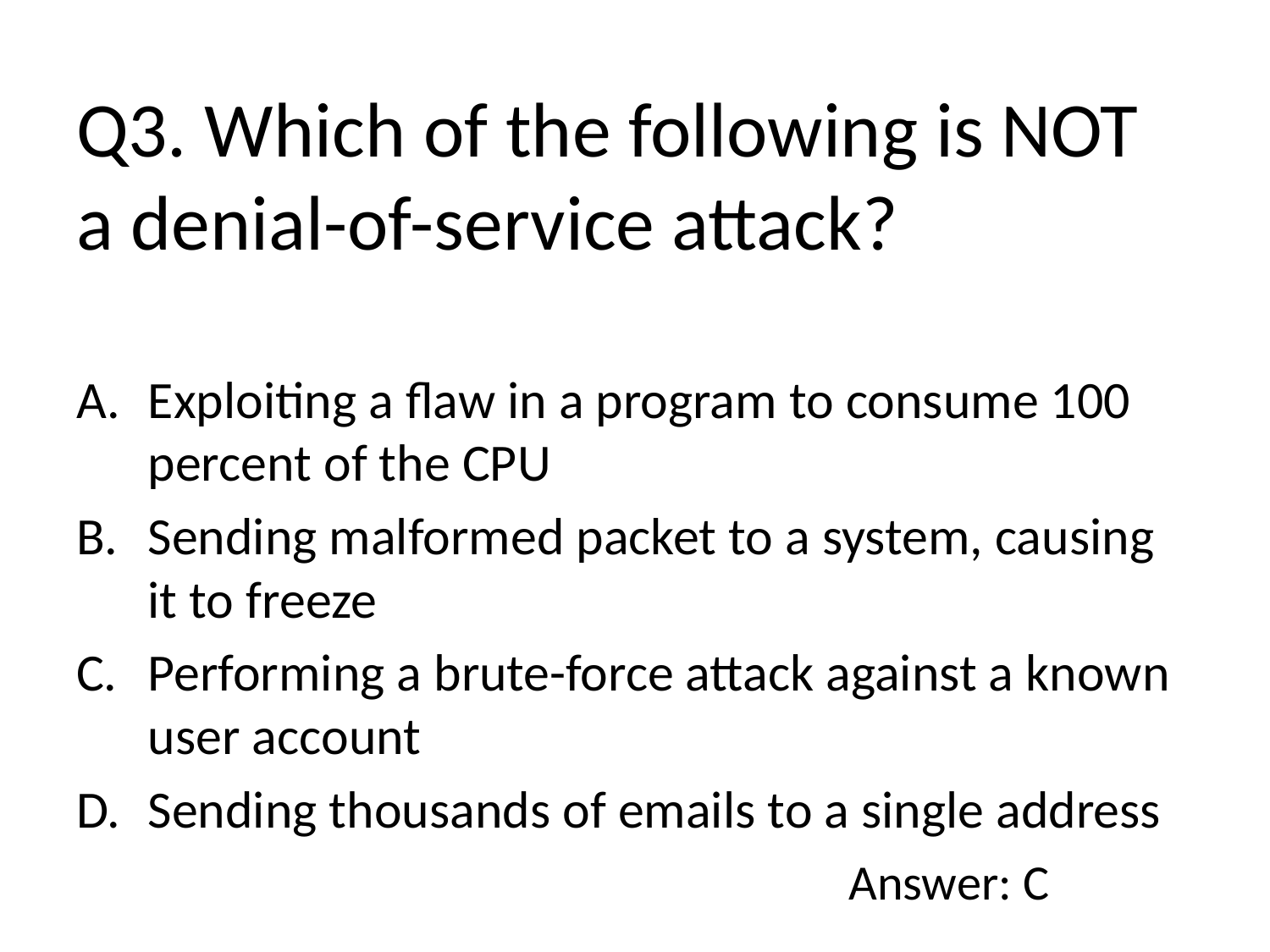

# Q3. Which of the following is NOT a denial-of-service attack?
Exploiting a flaw in a program to consume 100 percent of the CPU
Sending malformed packet to a system, causing it to freeze
Performing a brute-force attack against a known user account
Sending thousands of emails to a single address

Answer: C